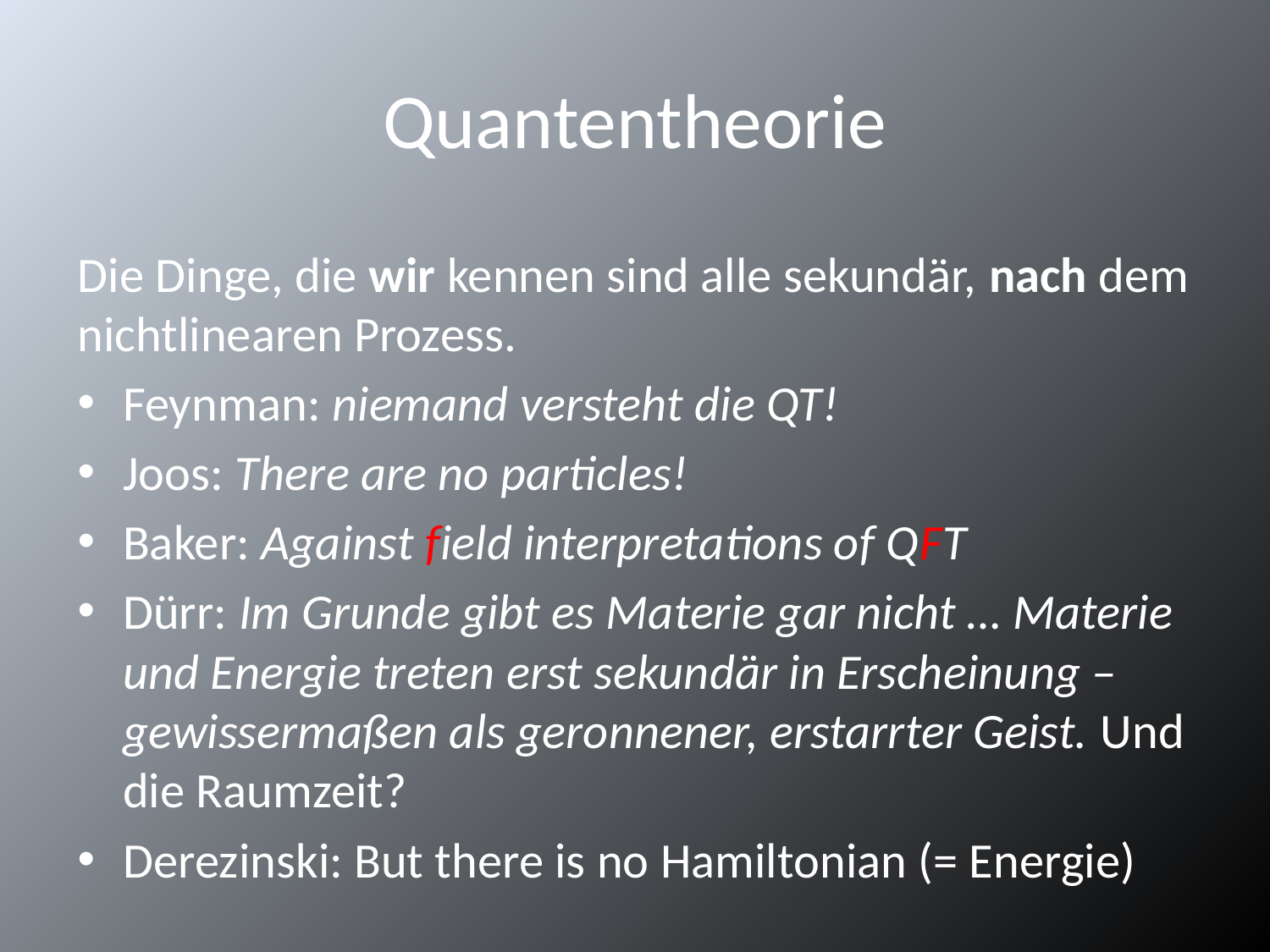

# Quantentheorie
Die Dinge, die wir kennen sind alle sekundär, nach dem nichtlinearen Prozess.
Feynman: niemand versteht die QT!
Joos: There are no particles!
Baker: Against field interpretations of QFT
Dürr: Im Grunde gibt es Materie gar nicht … Materie und Energie treten erst sekundär in Erscheinung – gewissermaßen als geronnener, erstarrter Geist. Und die Raumzeit?
Derezinski: But there is no Hamiltonian (= Energie)